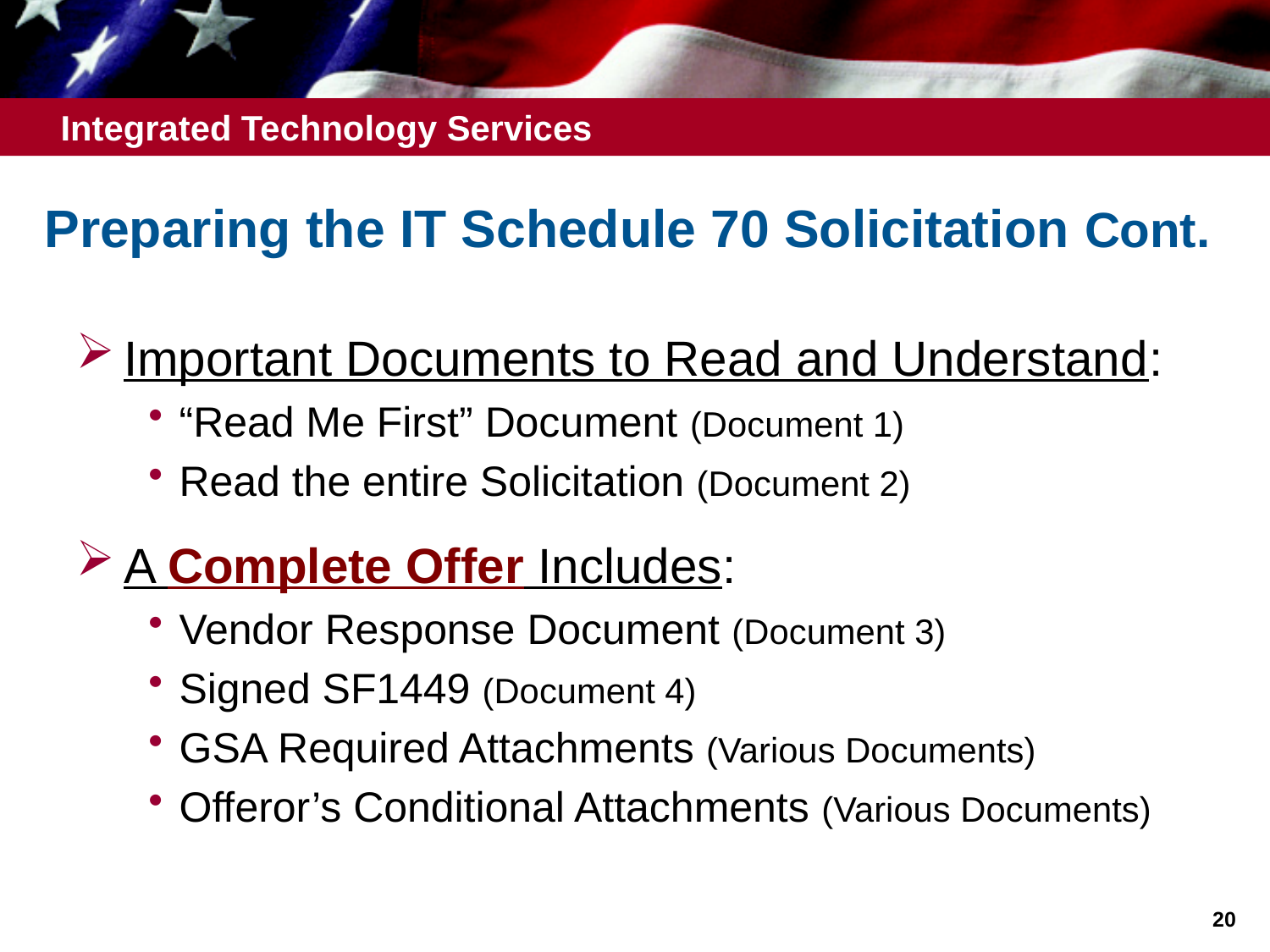

# Preparing the IT Schedule 70 Solicitation Cont.
Important Documents to Read and Understand:
“Read Me First” Document (Document 1)
Read the entire Solicitation (Document 2)
A Complete Offer Includes:
Vendor Response Document (Document 3)
Signed SF1449 (Document 4)
GSA Required Attachments (Various Documents)
Offeror’s Conditional Attachments (Various Documents)
20